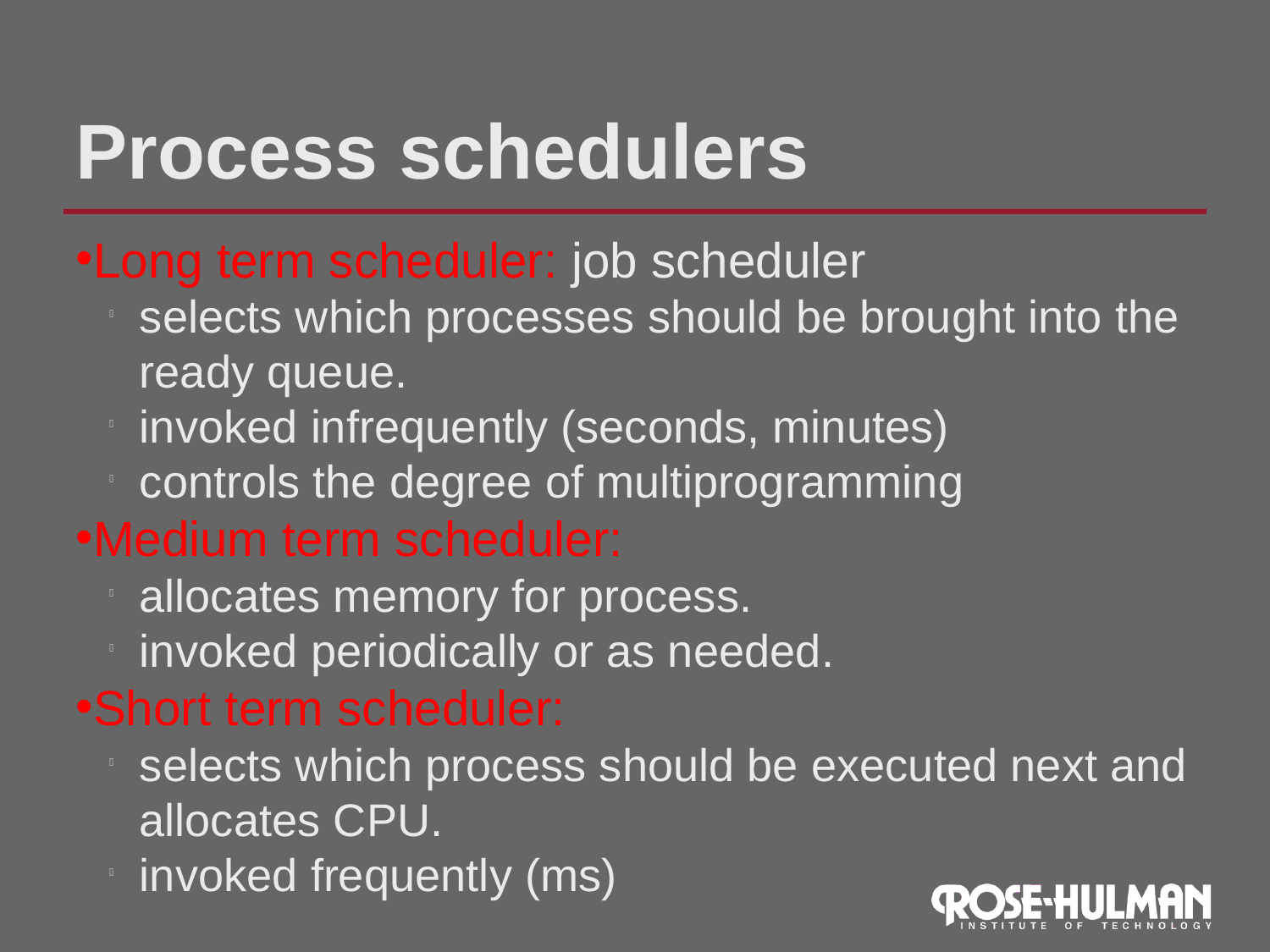

Process schedulers
Long term scheduler: job scheduler
selects which processes should be brought into the ready queue.
invoked infrequently (seconds, minutes)
controls the degree of multiprogramming
Medium term scheduler:
allocates memory for process.
invoked periodically or as needed.
Short term scheduler:
selects which process should be executed next and allocates CPU.
invoked frequently (ms)